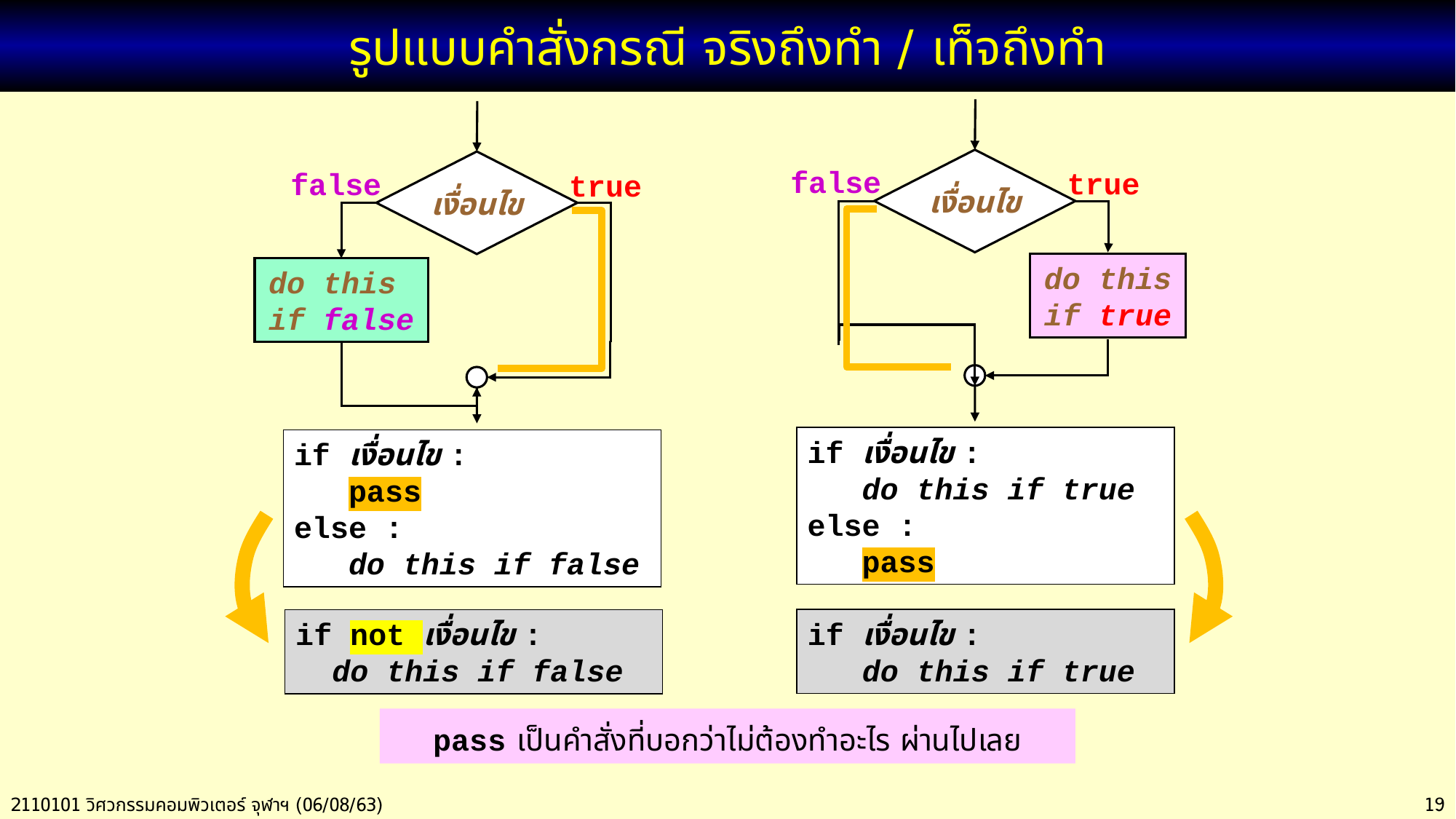

# รูปแบบคำสั่งกรณี จริงถึงทำ / เท็จถึงทำ
เงื่อนไข
false
true

do this
if true

if เงื่อนไข :
   do this if true
else :
   pass

if เงื่อนไข :
   do this if true
เงื่อนไข
false
true

do this
if false

if เงื่อนไข :
   pass
else :
   do this if false

if not เงื่อนไข :
  do this if false
pass เป็นคำสั่งที่บอกว่าไม่ต้องทำอะไร ผ่านไปเลย